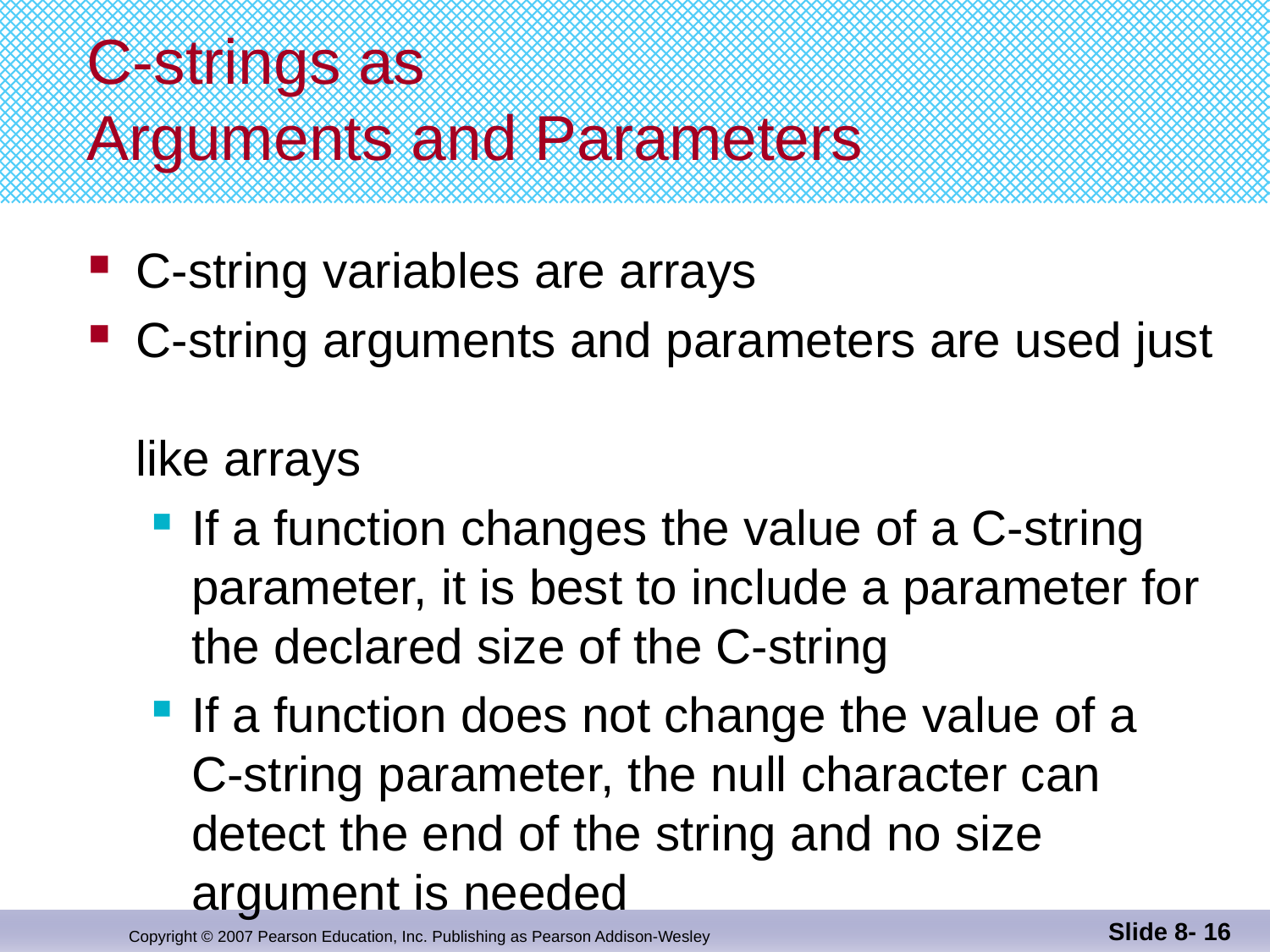

# C-strings as Arguments and Parameters
C-string variables are arrays
C-string arguments and parameters are used just
like arrays
If a function changes the value of a C-string
parameter, it is best to include a parameter for the declared size of the C-string
If a function does not change the value of a   C-string parameter, the null character can detect the end of the string and no size argument is needed
Slide 8- 16